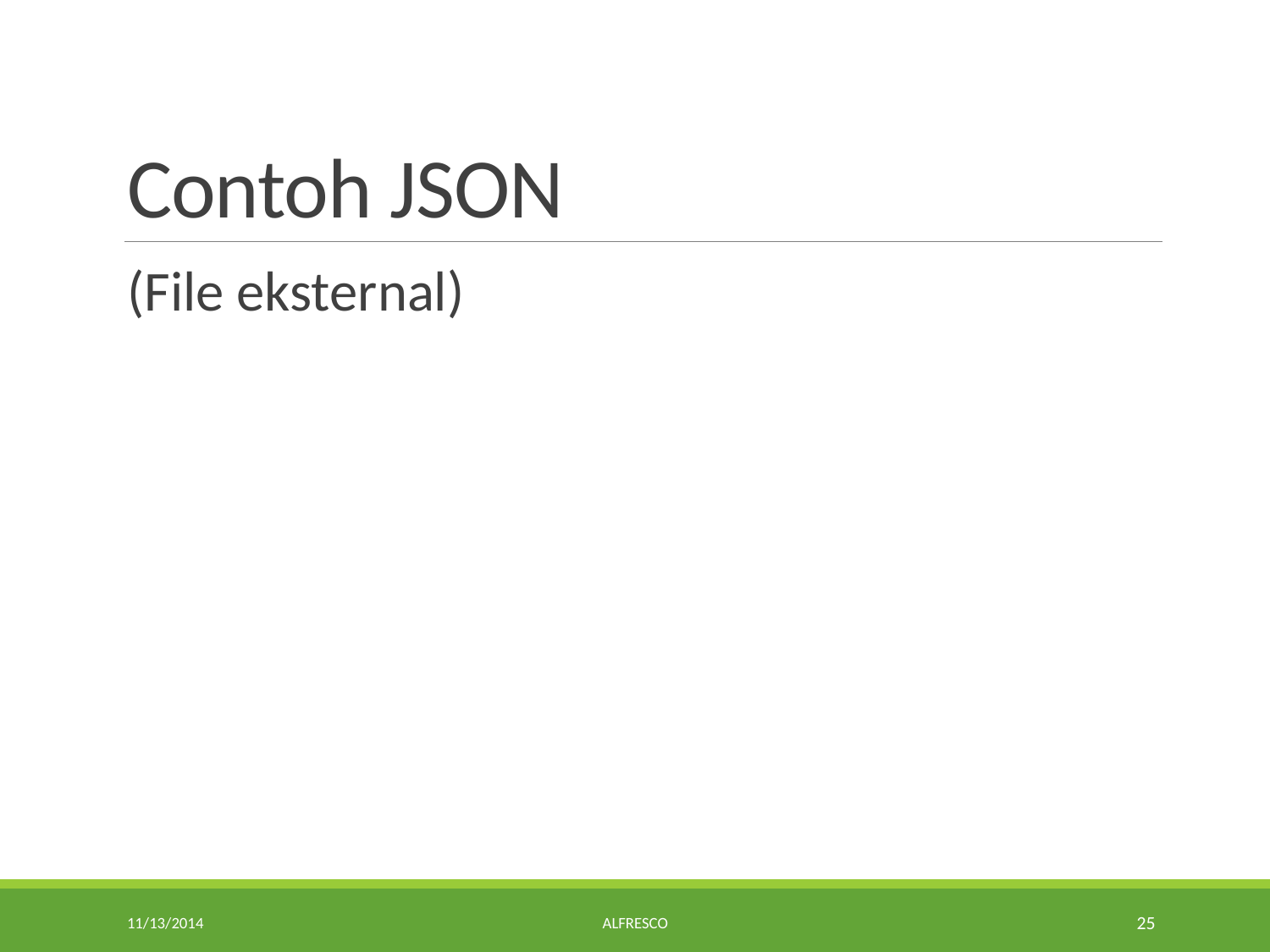

# Contoh JSON
(File eksternal)
11/13/2014
Alfresco
25